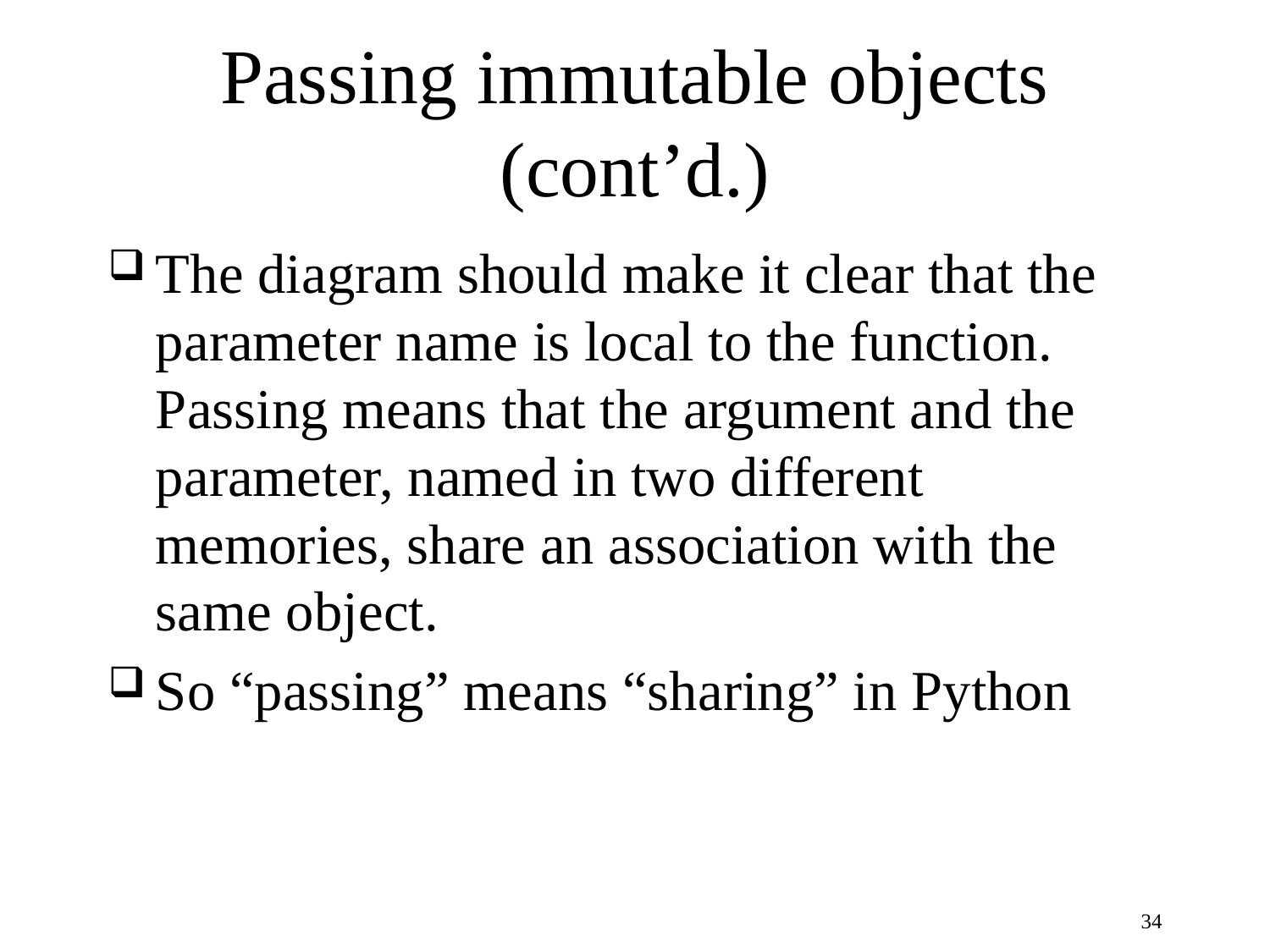

# Passing immutable objects (cont’d.)
The diagram should make it clear that the parameter name is local to the function. Passing means that the argument and the parameter, named in two different memories, share an association with the same object.
So “passing” means “sharing” in Python
34